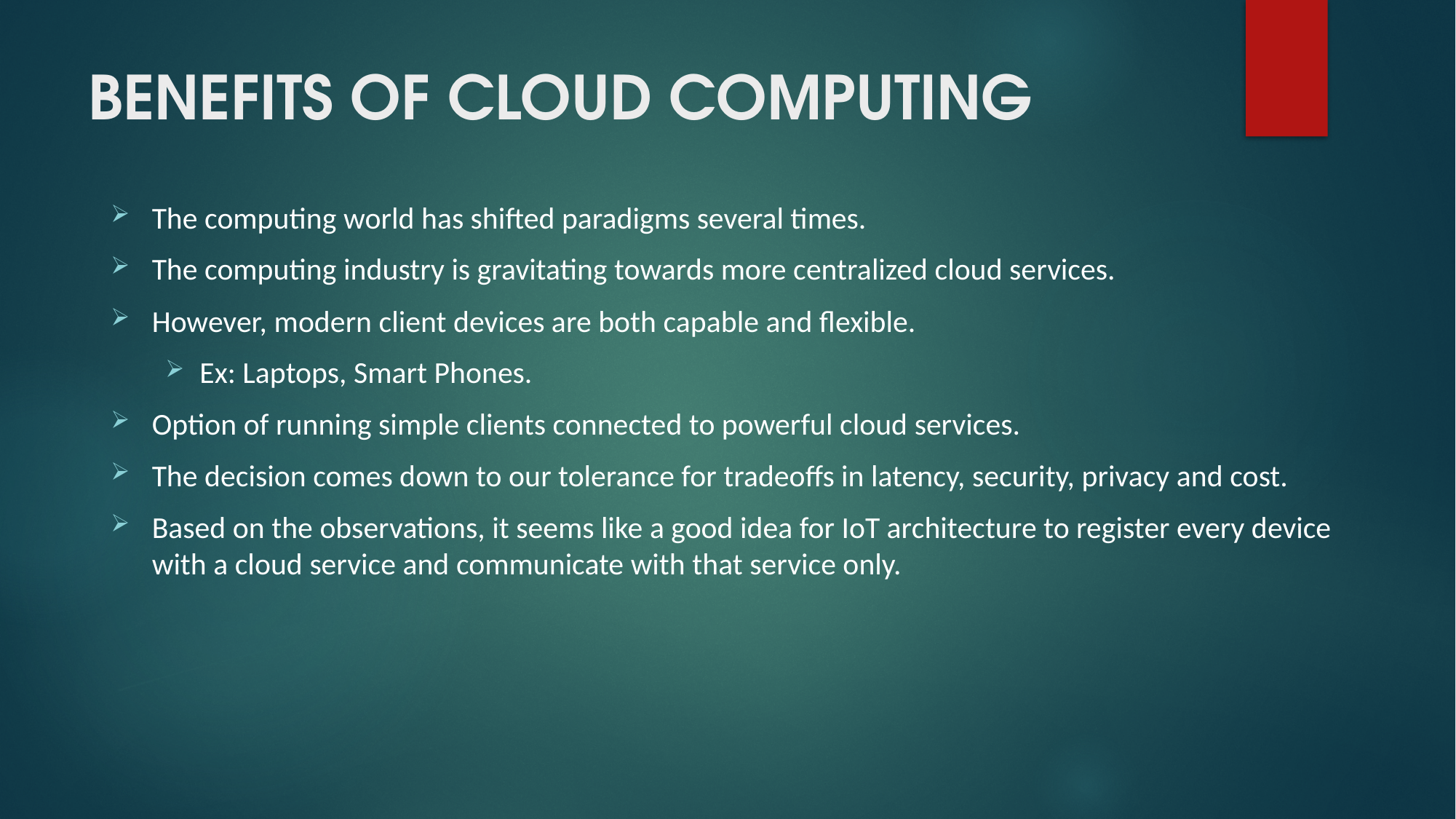

# BENEFITS OF CLOUD COMPUTING
The computing world has shifted paradigms several times.
The computing industry is gravitating towards more centralized cloud services.
However, modern client devices are both capable and flexible.
Ex: Laptops, Smart Phones.
Option of running simple clients connected to powerful cloud services.
The decision comes down to our tolerance for tradeoffs in latency, security, privacy and cost.
Based on the observations, it seems like a good idea for IoT architecture to register every device with a cloud service and communicate with that service only.